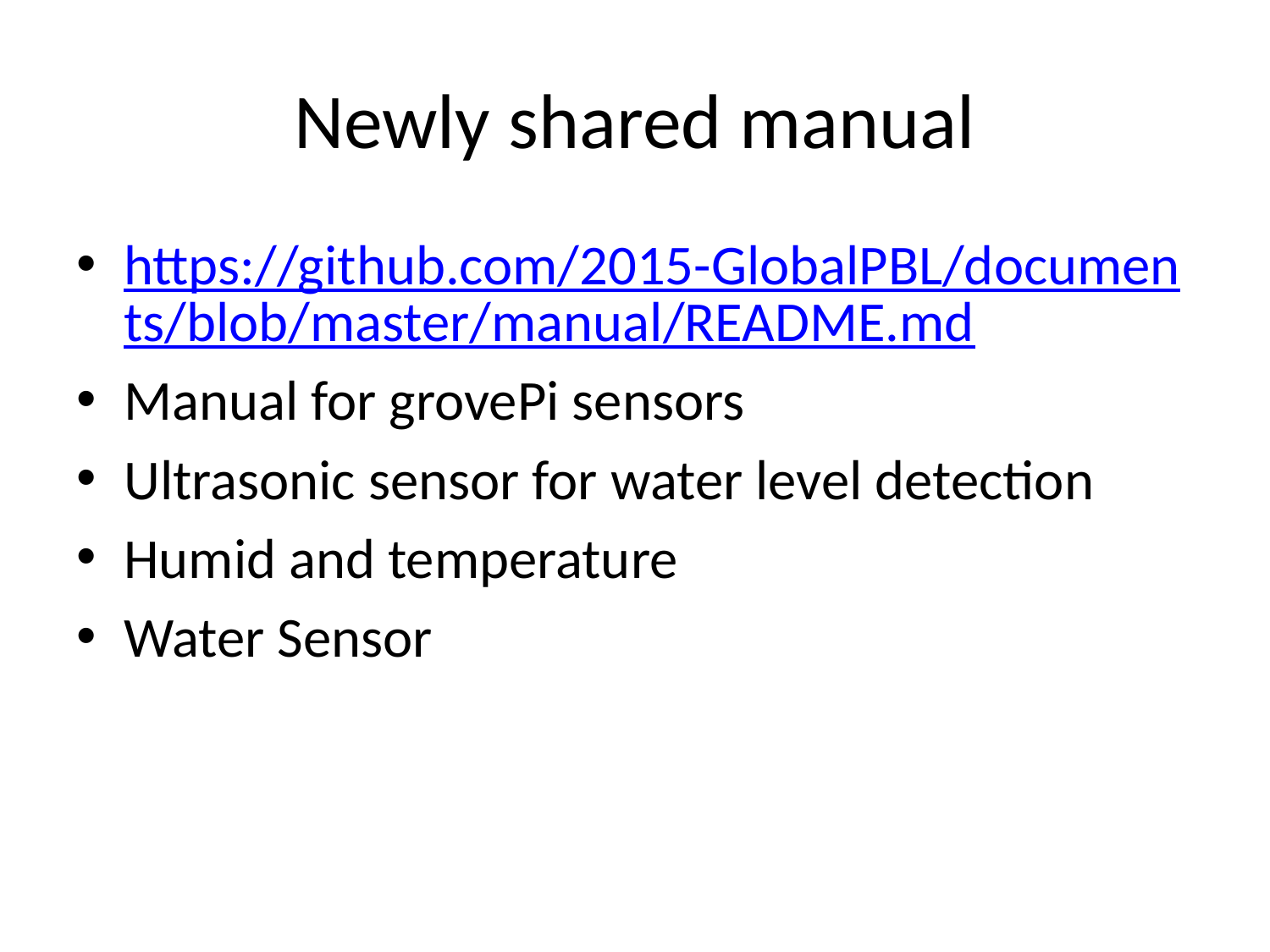

# Newly shared manual
https://github.com/2015-GlobalPBL/documents/blob/master/manual/README.md
Manual for grovePi sensors
Ultrasonic sensor for water level detection
Humid and temperature
Water Sensor